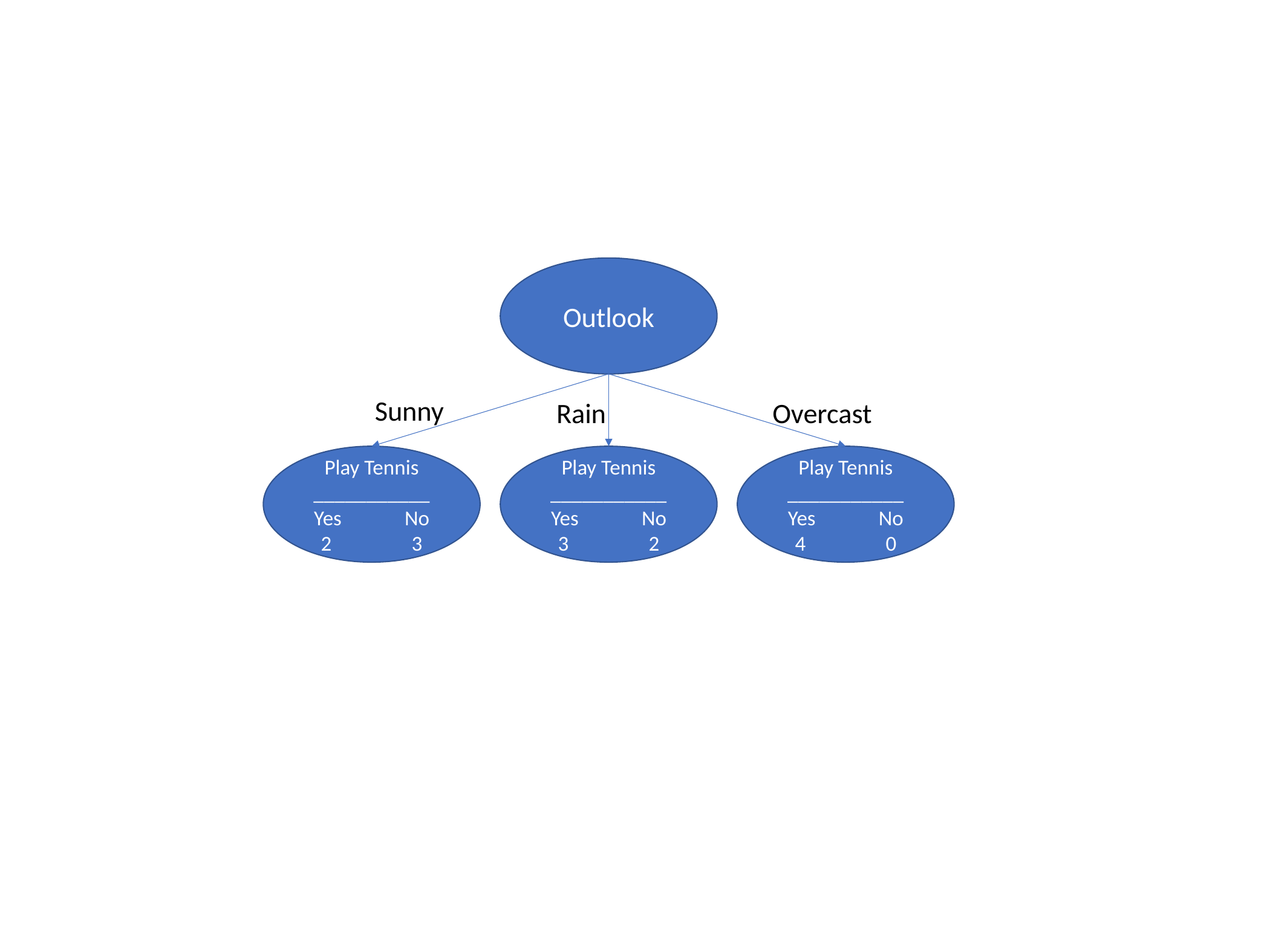

Outlook
Sunny
Rain
Overcast

Play Tennis
___________
Yes	No
2	3

Play Tennis
___________
Yes	No
3	2
Play Tennis
___________
Yes	No
4	0